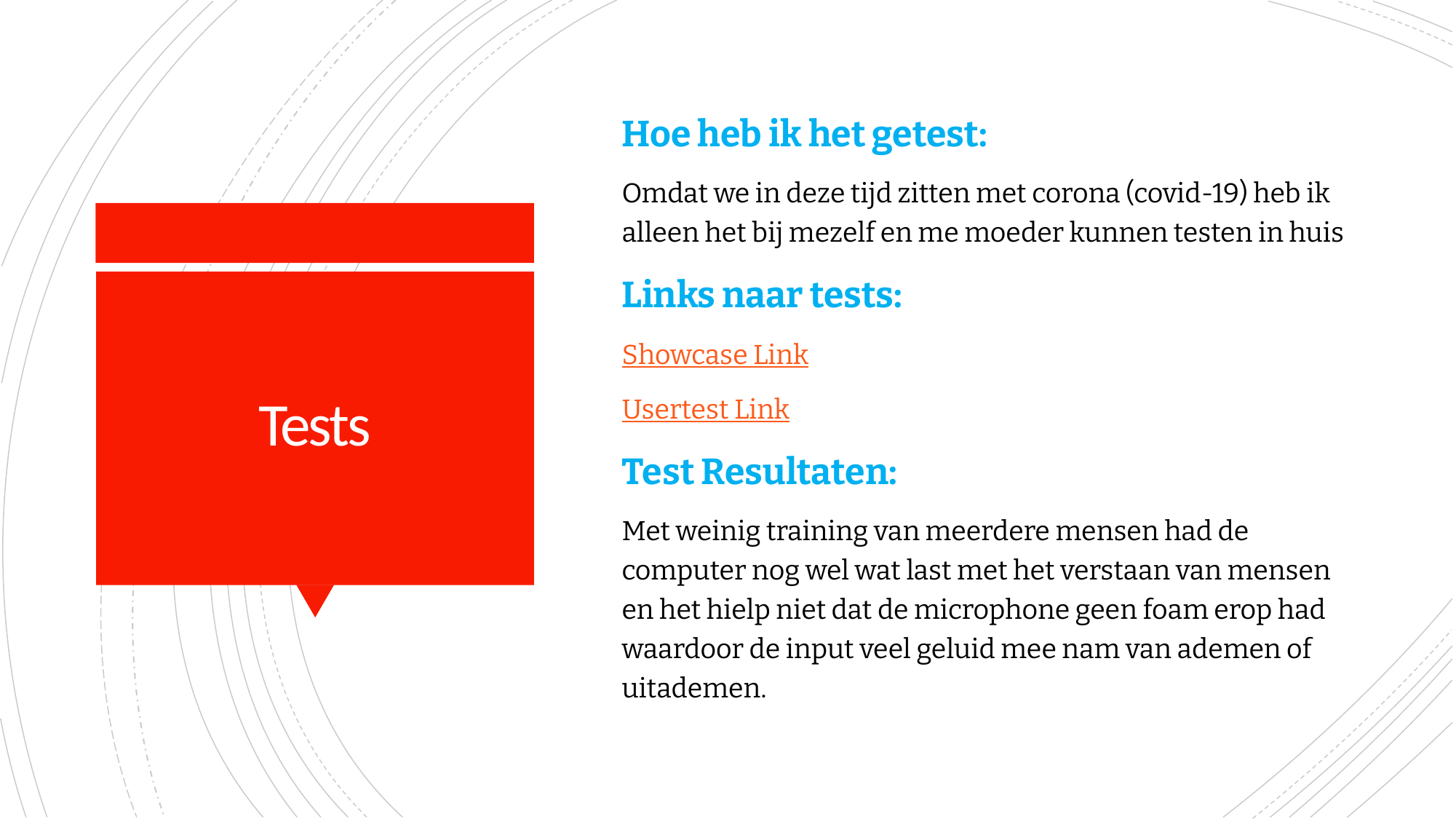

Hoe heb ik het getest:
Omdat we in deze tijd zitten met corona (covid-19) heb ik alleen het bij mezelf en me moeder kunnen testen in huis
Links naar tests:
Showcase Link
Usertest Link
Test Resultaten:
Met weinig training van meerdere mensen had de computer nog wel wat last met het verstaan van mensen en het hielp niet dat de microphone geen foam erop had waardoor de input veel geluid mee nam van ademen of uitademen.
# Tests